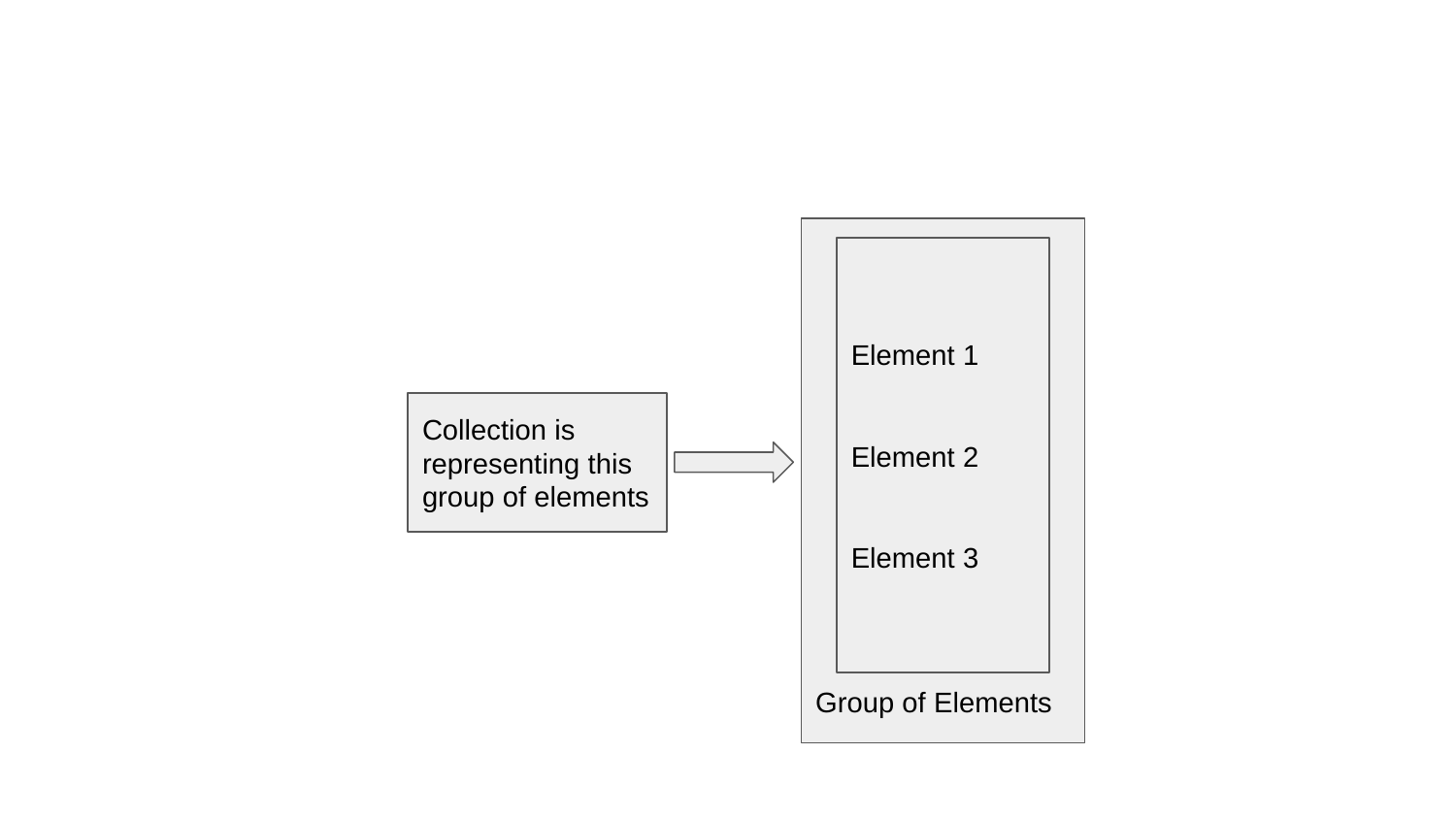

#

Group of Elements
Element 1

Element 2

Element 3
Collection is representing this group of elements